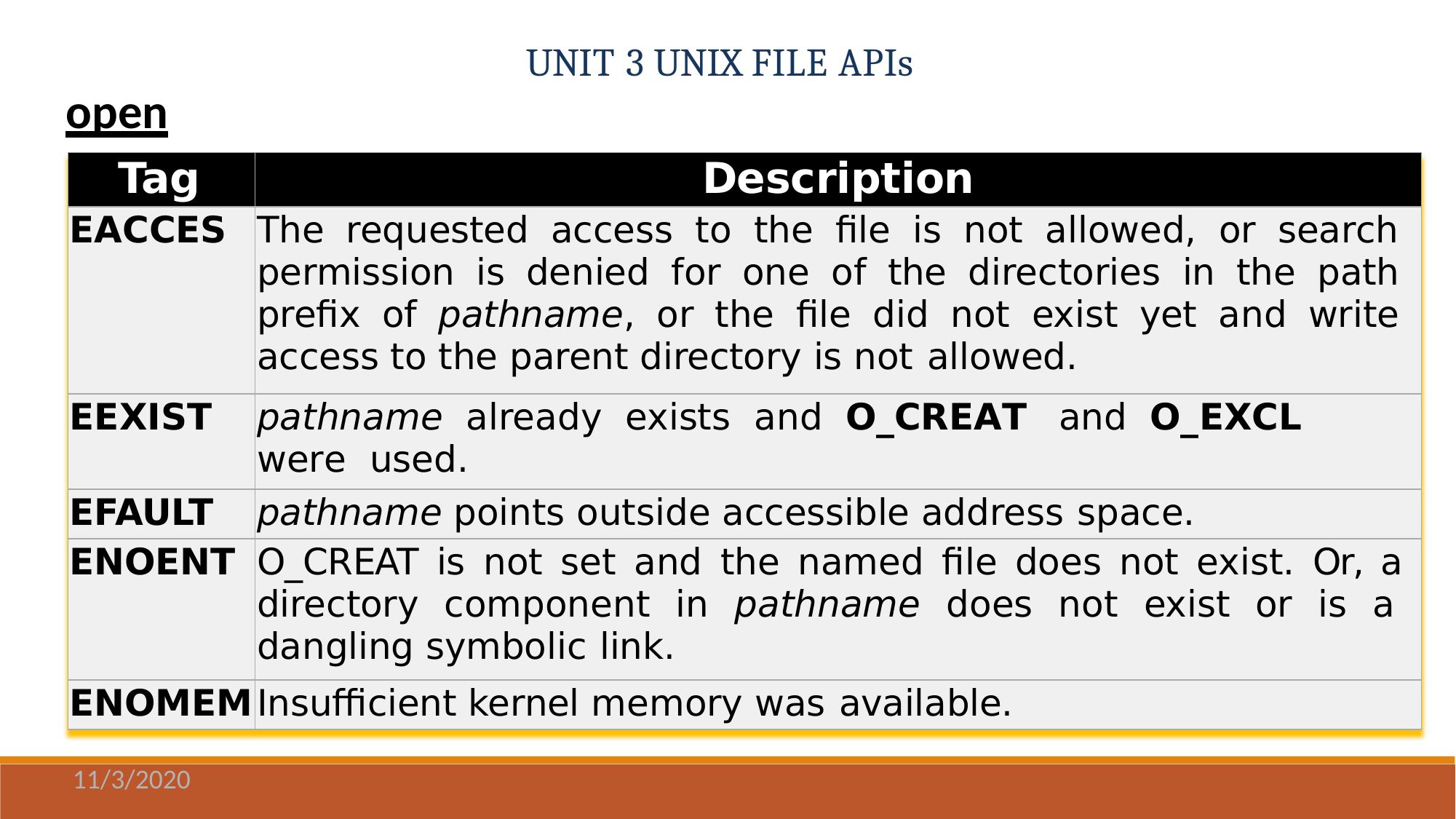

# UNIT 3 UNIX FILE APIs
open
| Tag | Description |
| --- | --- |
| EACCES | The requested access to the file is not allowed, or search permission is denied for one of the directories in the path prefix of pathname, or the file did not exist yet and write access to the parent directory is not allowed. |
| EEXIST | pathname already exists and O\_CREAT and O\_EXCL were used. |
| EFAULT | pathname points outside accessible address space. |
| ENOENT | O\_CREAT is not set and the named file does not exist. Or, a directory component in pathname does not exist or is a dangling symbolic link. |
| ENOMEM | Insufficient kernel memory was available. |

11/3/2020